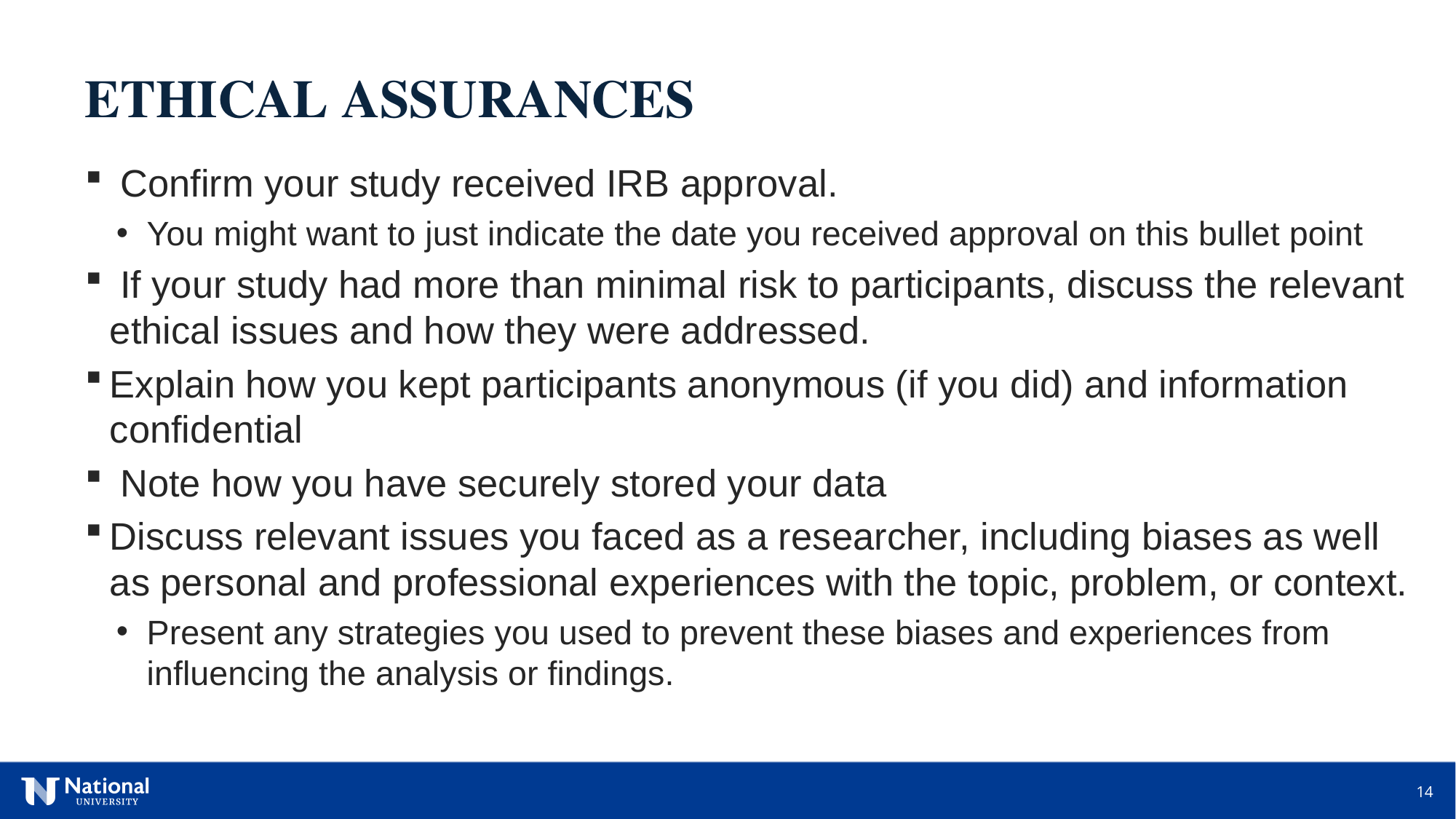

ETHICAL ASSURANCES
 Confirm your study received IRB approval.
You might want to just indicate the date you received approval on this bullet point
 If your study had more than minimal risk to participants, discuss the relevant ethical issues and how they were addressed.
Explain how you kept participants anonymous (if you did) and information confidential
 Note how you have securely stored your data
Discuss relevant issues you faced as a researcher, including biases as well as personal and professional experiences with the topic, problem, or context.
Present any strategies you used to prevent these biases and experiences from influencing the analysis or findings.